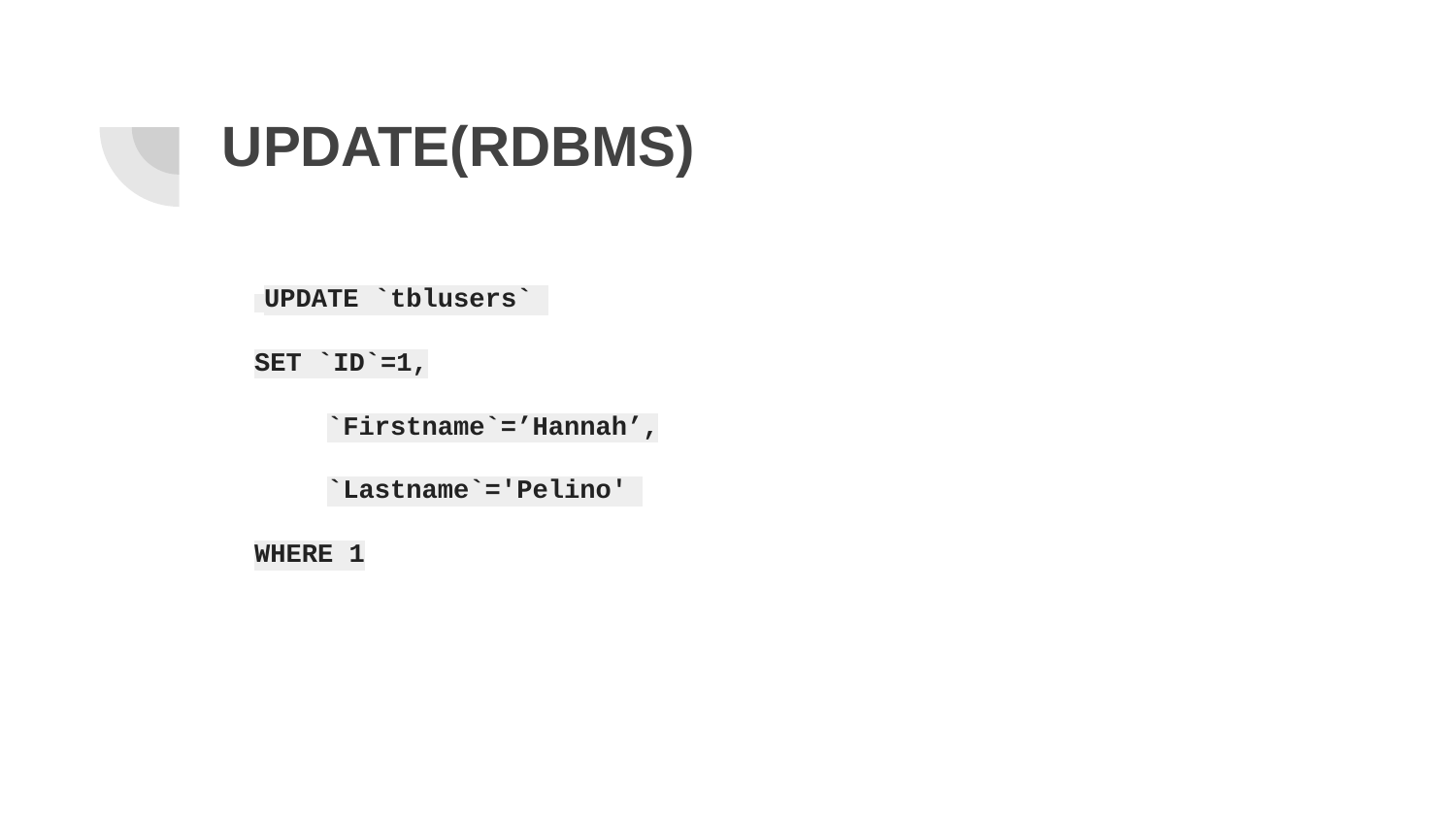

# UPDATE(RDBMS)
 UPDATE `tblusers`
SET `ID`=1,
`Firstname`=’Hannah’,
`Lastname`='Pelino'
WHERE 1